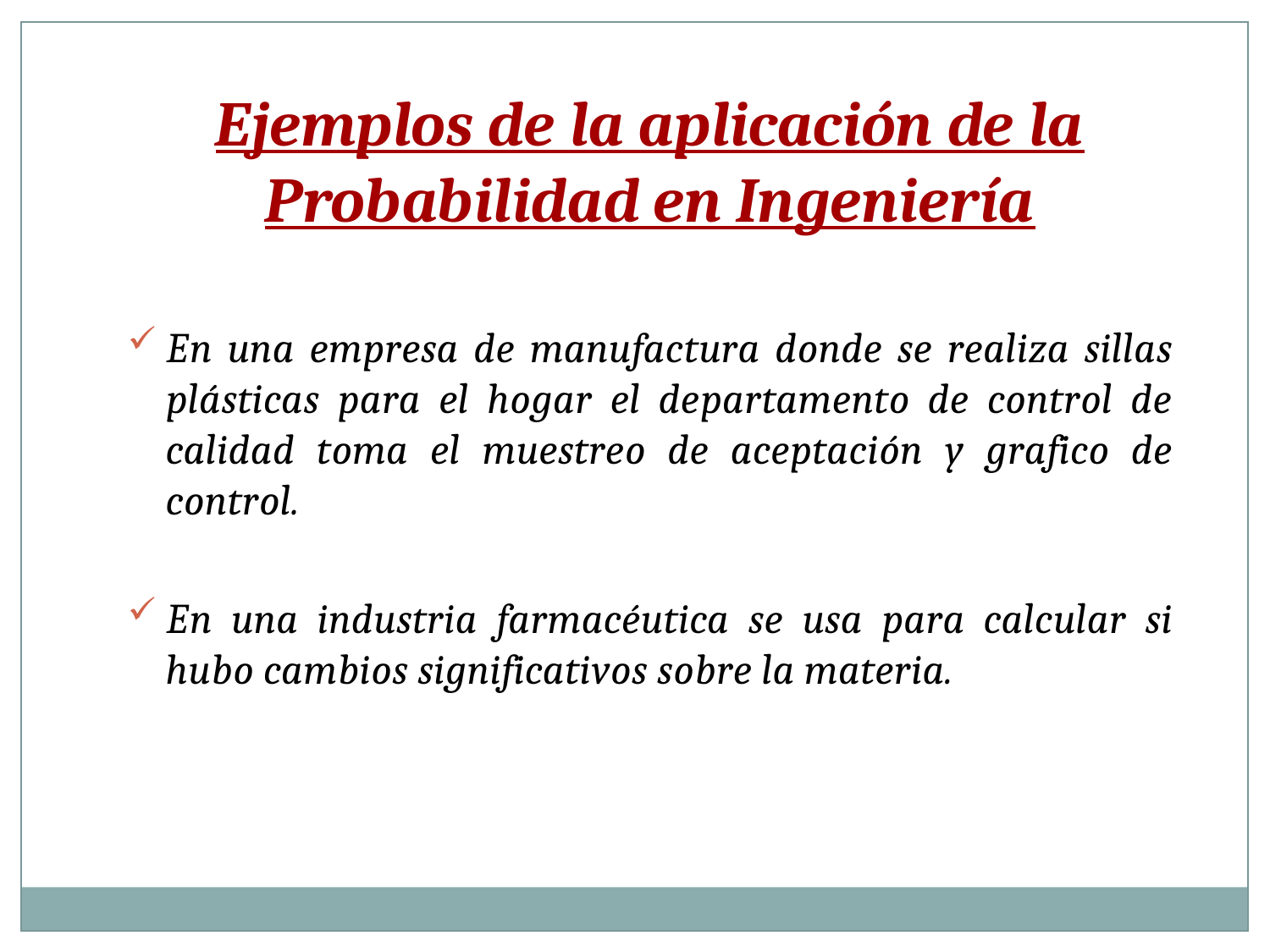

Ejemplos de la aplicación de la Probabilidad en Ingeniería

En una empresa de manufactura donde se realiza sillas plásticas para el hogar el departamento de control de calidad toma el muestreo de aceptación y grafico de control.

En una industria farmacéutica se usa para calcular si hubo cambios significativos sobre la materia.